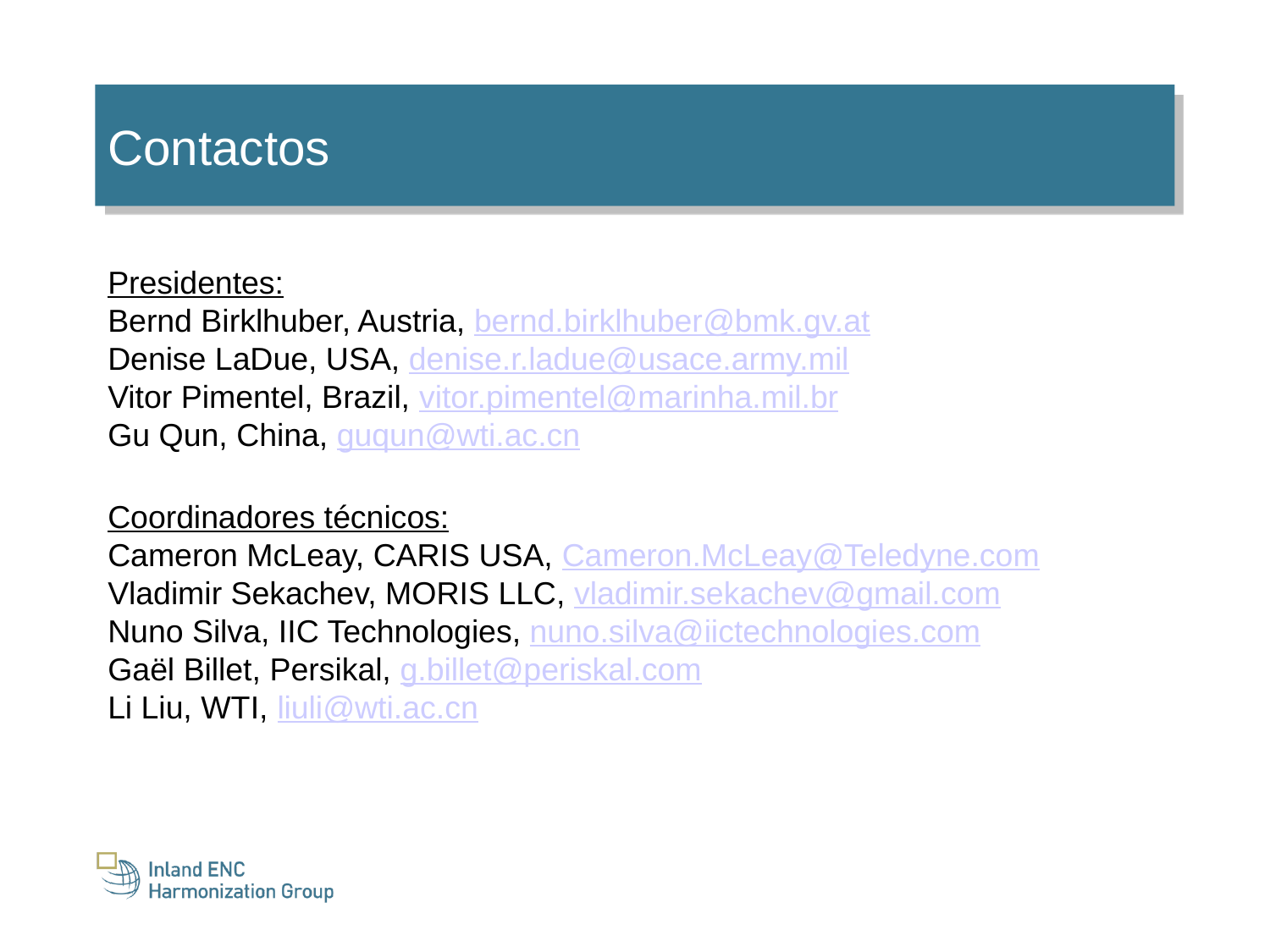

Contactos
Presidentes:
Bernd Birklhuber, Austria, bernd.birklhuber@bmk.gv.at
Denise LaDue, USA, denise.r.ladue@usace.army.mil
Vitor Pimentel, Brazil, vitor.pimentel@marinha.mil.br
Gu Qun, China, guqun@wti.ac.cn

Coordinadores técnicos:
Cameron McLeay, CARIS USA, Cameron.McLeay@Teledyne.com
Vladimir Sekachev, MORIS LLC, vladimir.sekachev@gmail.com
Nuno Silva, IIC Technologies, nuno.silva@iictechnologies.com
Gaël Billet, Persikal, g.billet@periskal.com
Li Liu, WTI, liuli@wti.ac.cn